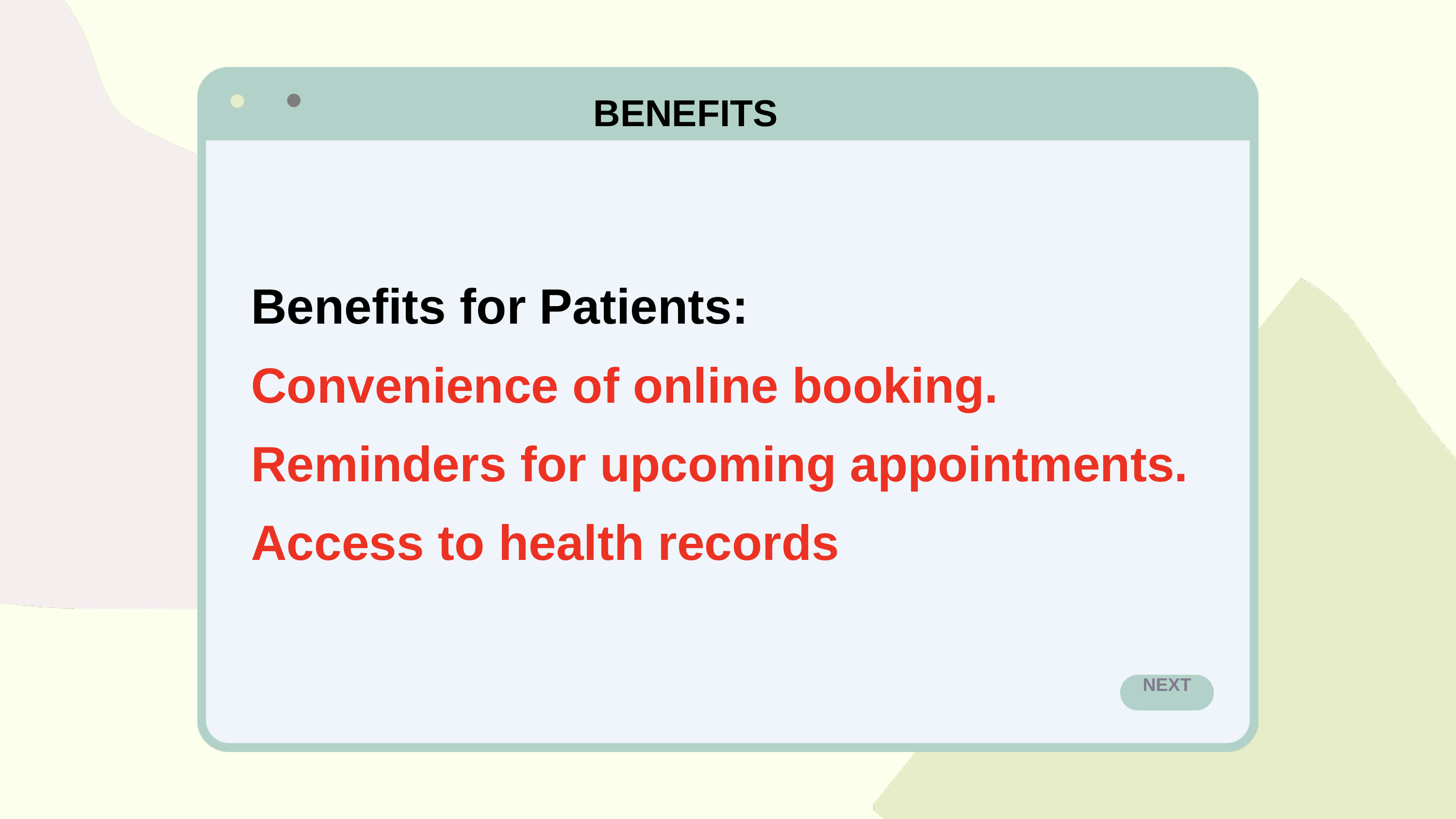

BENEFITS
Benefits for Patients:
Convenience of online booking.
Reminders for upcoming appointments.
Access to health records

NEXT